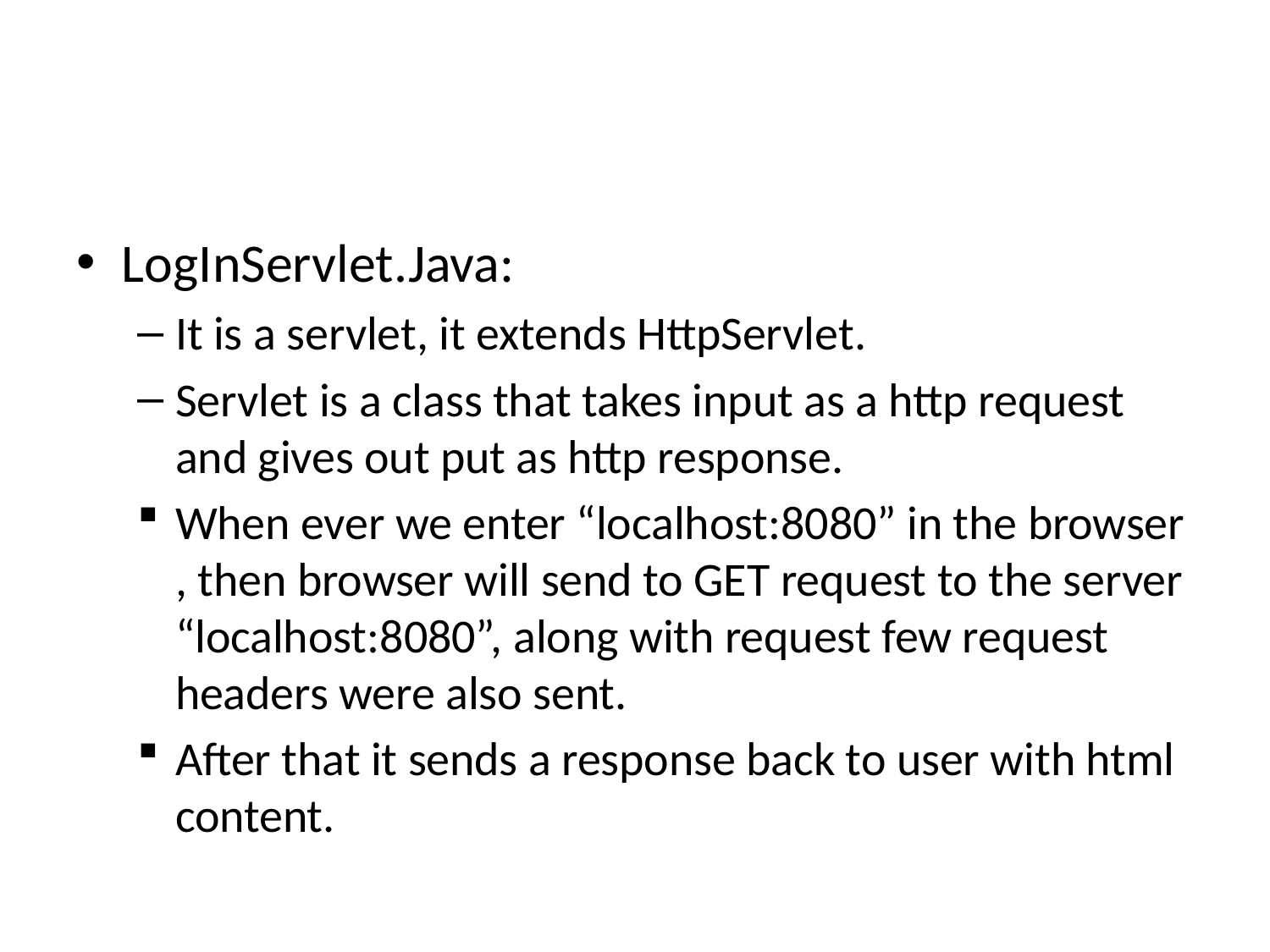

#
LogInServlet.Java:
It is a servlet, it extends HttpServlet.
Servlet is a class that takes input as a http request and gives out put as http response.
When ever we enter “localhost:8080” in the browser , then browser will send to GET request to the server “localhost:8080”, along with request few request headers were also sent.
After that it sends a response back to user with html content.